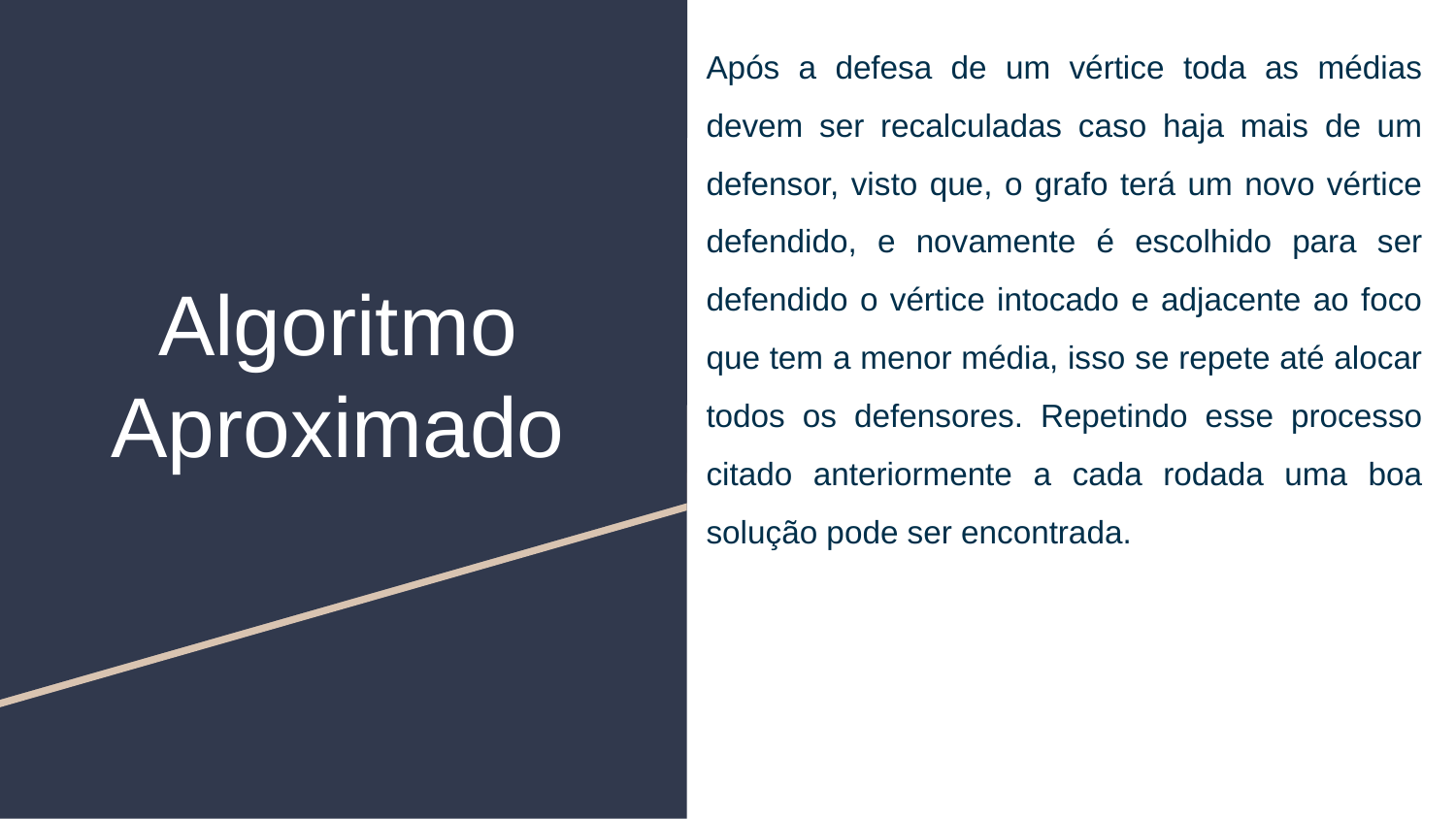

Após a defesa de um vértice toda as médias devem ser recalculadas caso haja mais de um defensor, visto que, o grafo terá um novo vértice defendido, e novamente é escolhido para ser defendido o vértice intocado e adjacente ao foco que tem a menor média, isso se repete até alocar todos os defensores. Repetindo esse processo citado anteriormente a cada rodada uma boa solução pode ser encontrada.

# Algoritmo Aproximado